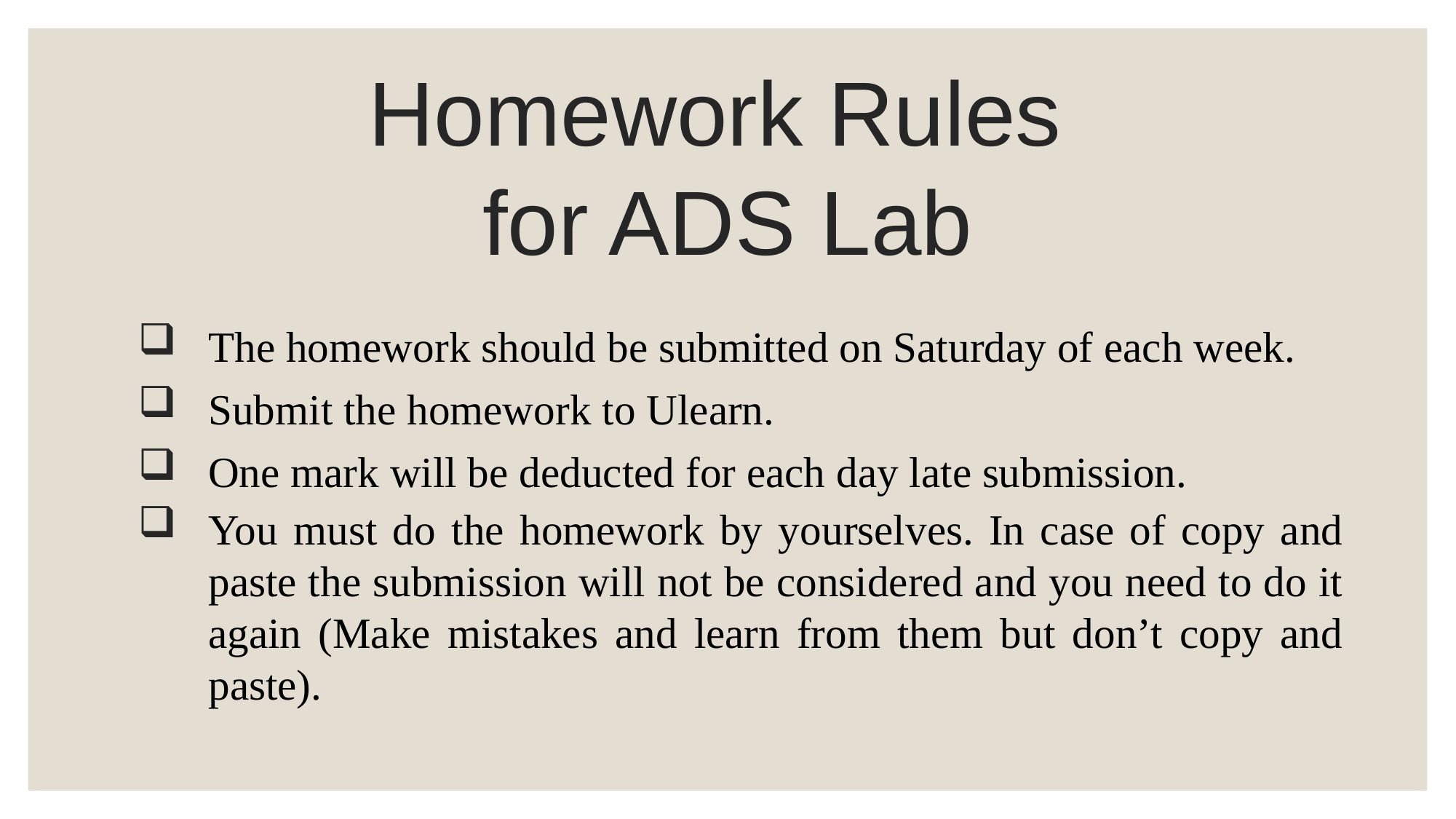

Homework Rules
for ADS Lab

The homework should be submitted on Saturday of each week.
Submit the homework to Ulearn.
One mark will be deducted for each day late submission.
You must do the homework by yourselves. In case of copy and paste the submission will not be considered and you need to do it again (Make mistakes and learn from them but don’t copy and paste).